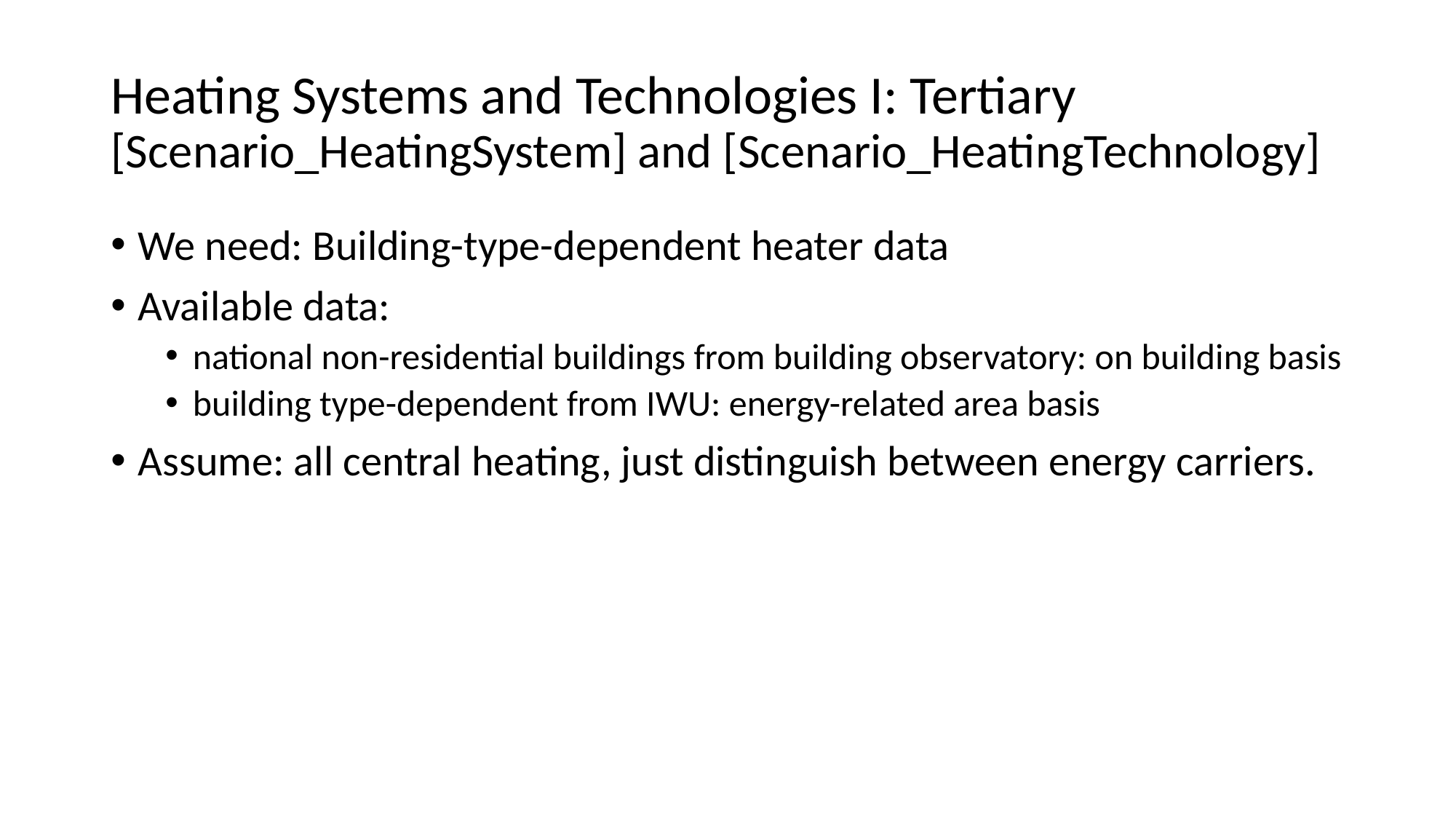

# Heating Systems and Technologies I: Tertiary [Scenario_HeatingSystem] and [Scenario_HeatingTechnology]
We need: Building-type-dependent heater data
Available data:
national non-residential buildings from building observatory: on building basis
building type-dependent from IWU: energy-related area basis
Assume: all central heating, just distinguish between energy carriers.